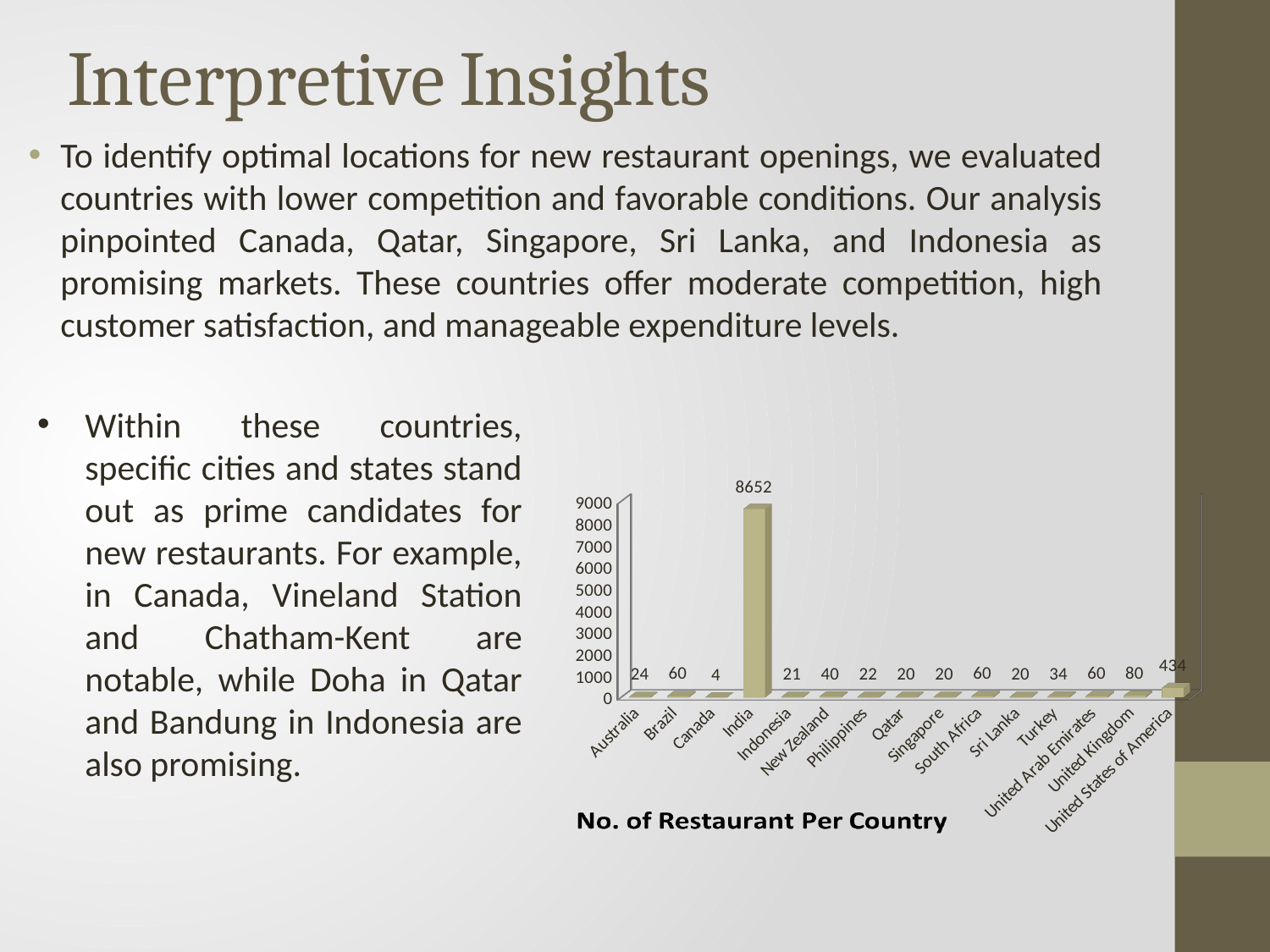

# Interpretive Insights
To identify optimal locations for new restaurant openings, we evaluated countries with lower competition and favorable conditions. Our analysis pinpointed Canada, Qatar, Singapore, Sri Lanka, and Indonesia as promising markets. These countries offer moderate competition, high customer satisfaction, and manageable expenditure levels.

[unsupported chart]

Within these countries, specific cities and states stand out as prime candidates for new restaurants. For example, in Canada, Vineland Station and Chatham-Kent are notable, while Doha in Qatar and Bandung in Indonesia are also promising.